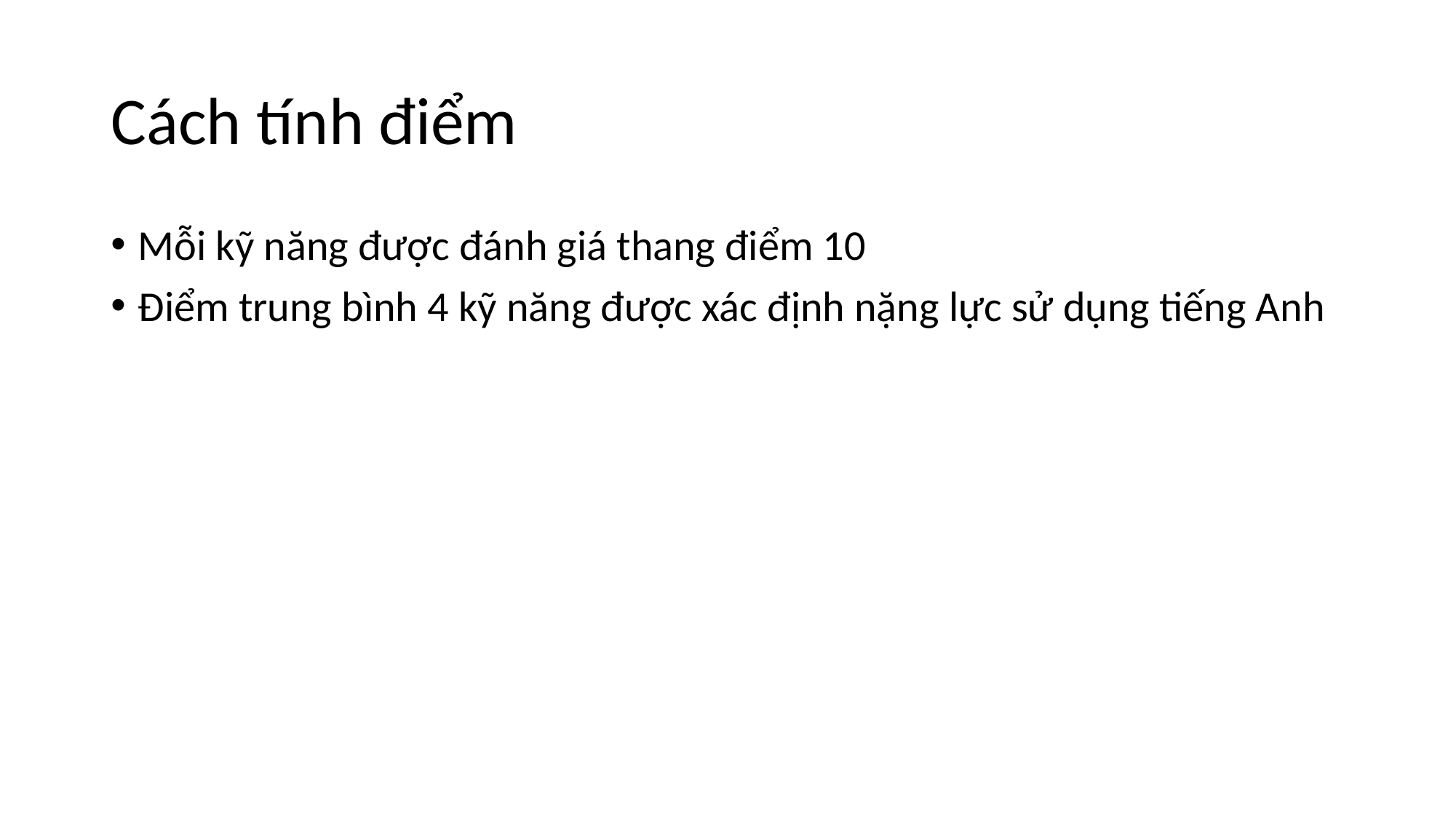

# Cách tính điểm
Mỗi kỹ năng được đánh giá thang điểm 10
Điểm trung bình 4 kỹ năng được xác định nặng lực sử dụng tiếng Anh